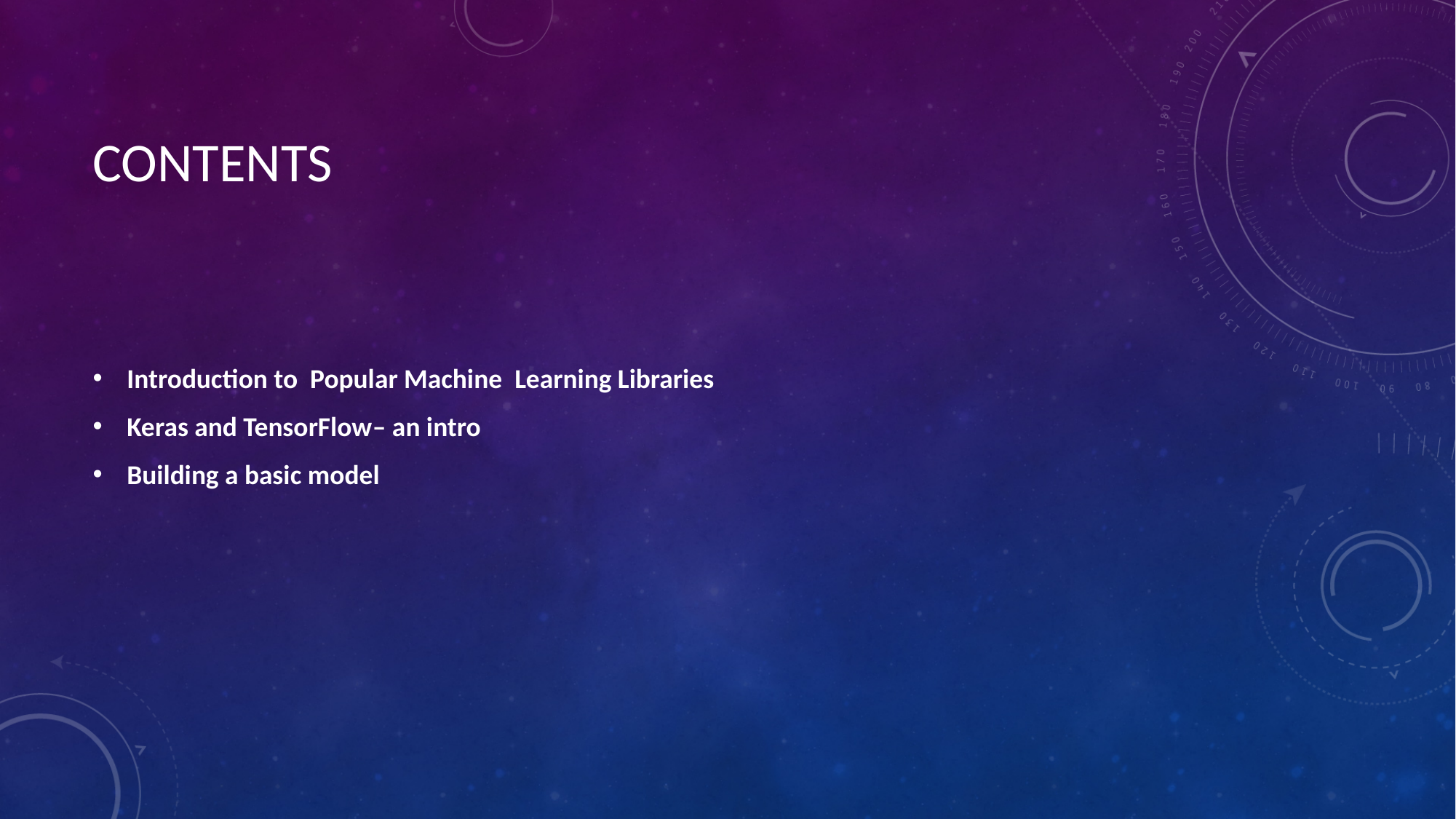

# Contents
Introduction to  Popular Machine  Learning Libraries
Keras and TensorFlow– an intro
Building a basic model